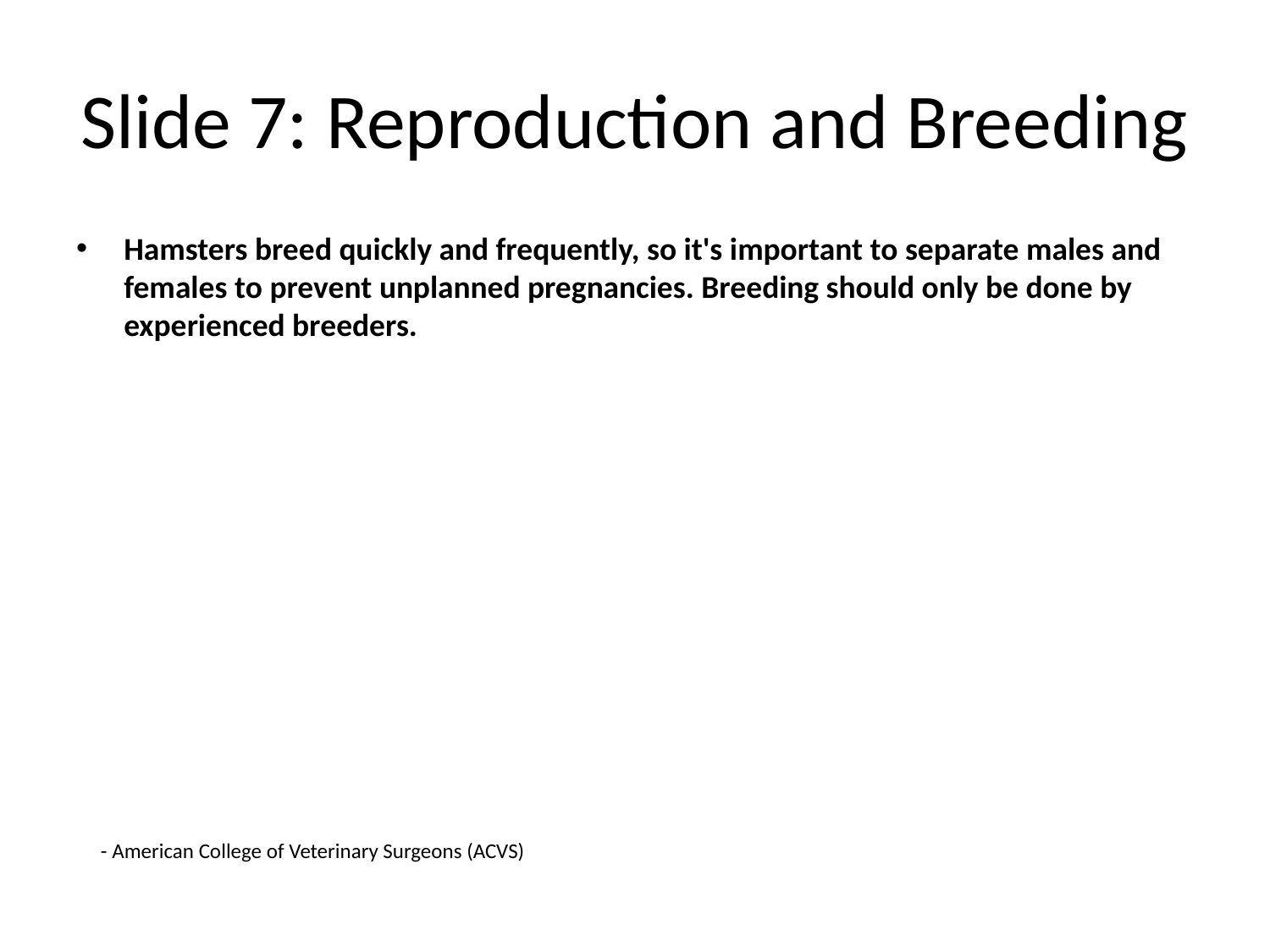

# Slide 7: Reproduction and Breeding
Hamsters breed quickly and frequently, so it's important to separate males and females to prevent unplanned pregnancies. Breeding should only be done by experienced breeders.

- American College of Veterinary Surgeons (ACVS)